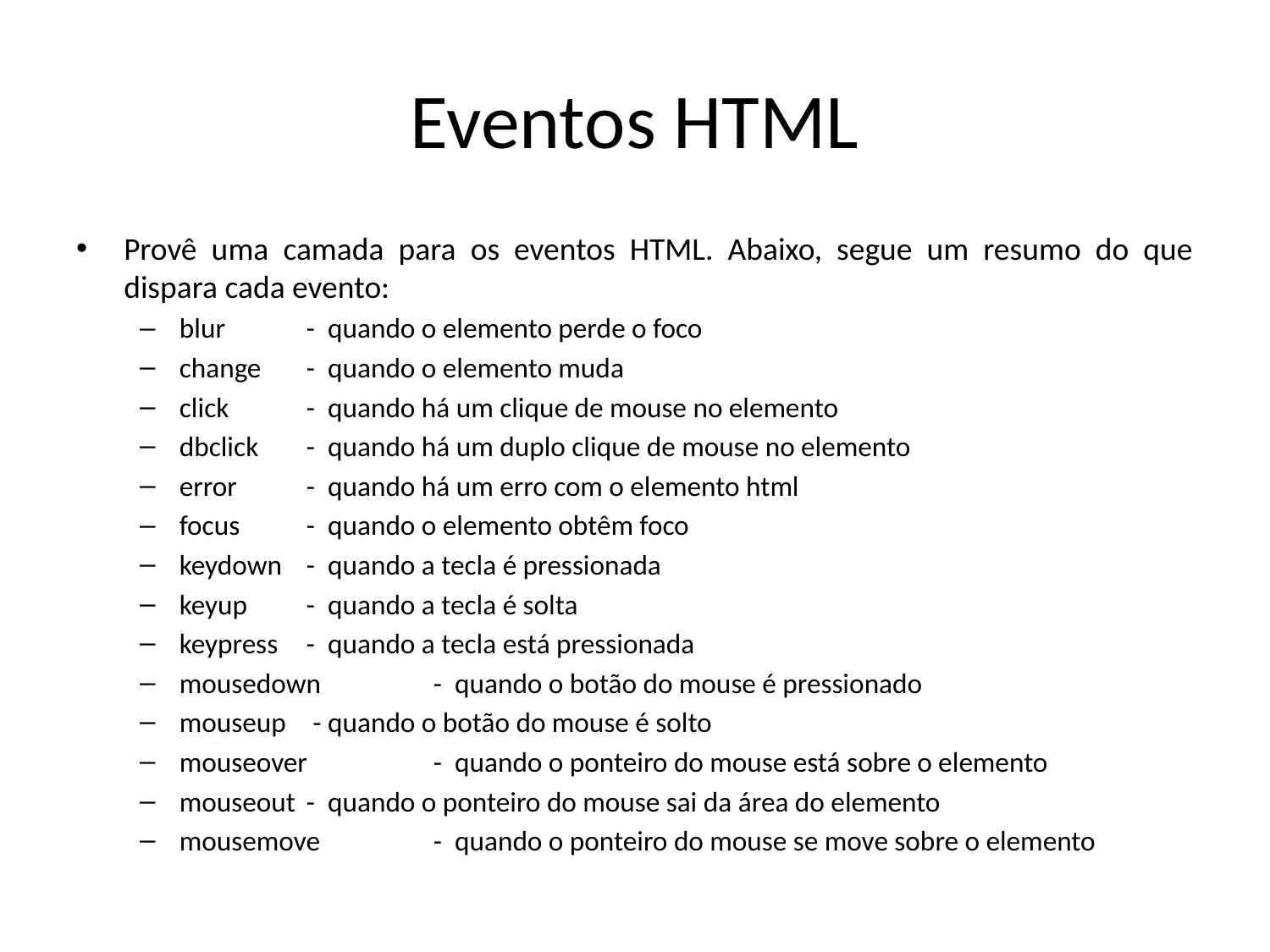

# Eventos HTML
Provê uma camada para os eventos HTML. Abaixo, segue um resumo do que dispara cada evento:
blur	-  quando o elemento perde o foco
change	-  quando o elemento muda
click	-  quando há um clique de mouse no elemento
dbclick	-  quando há um duplo clique de mouse no elemento
error	-  quando há um erro com o elemento html
focus	-  quando o elemento obtêm foco
keydown	-  quando a tecla é pressionada
keyup	-  quando a tecla é solta
keypress	-  quando a tecla está pressionada
mousedown	-  quando o botão do mouse é pressionado
mouseup	 - quando o botão do mouse é solto
mouseover	-  quando o ponteiro do mouse está sobre o elemento
mouseout	-  quando o ponteiro do mouse sai da área do elemento
mousemove	-  quando o ponteiro do mouse se move sobre o elemento